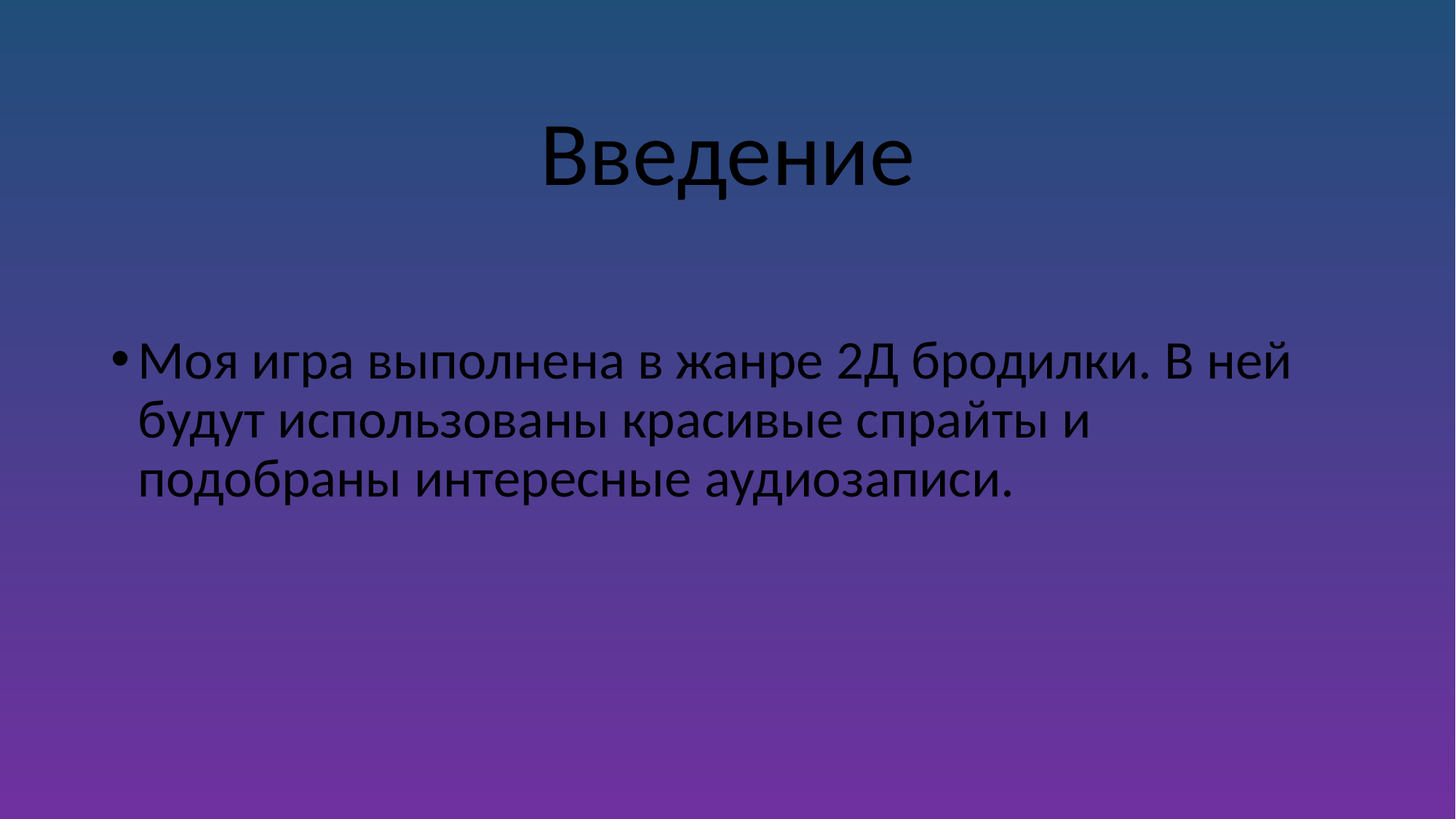

# Введение
Моя игра выполнена в жанре 2Д бродилки. В ней будут использованы красивые спрайты и подобраны интересные аудиозаписи.